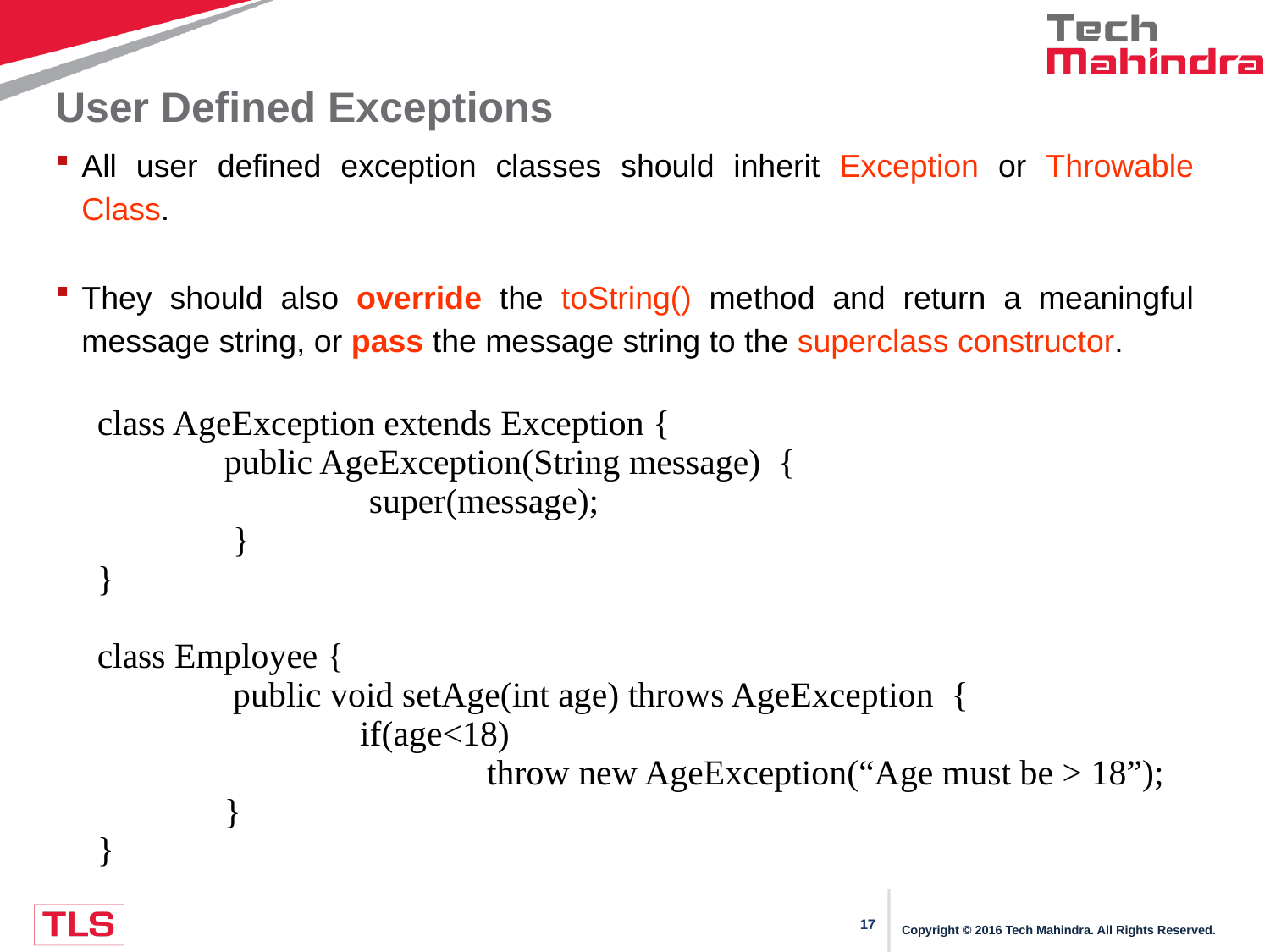

# User Defined Exceptions
All user defined exception classes should inherit Exception or Throwable Class.

They should also override the toString() method and return a meaningful message string, or pass the message string to the superclass constructor.

class AgeException extends Exception {
	public AgeException(String message)  {
		  super(message);
	 }
}

class Employee {
	 public void setAge(int age) throws AgeException  {
 		 if(age<18)
  			 throw new AgeException(“Age must be > 18”);
 	}
}
Copyright © 2016 Tech Mahindra. All Rights Reserved.